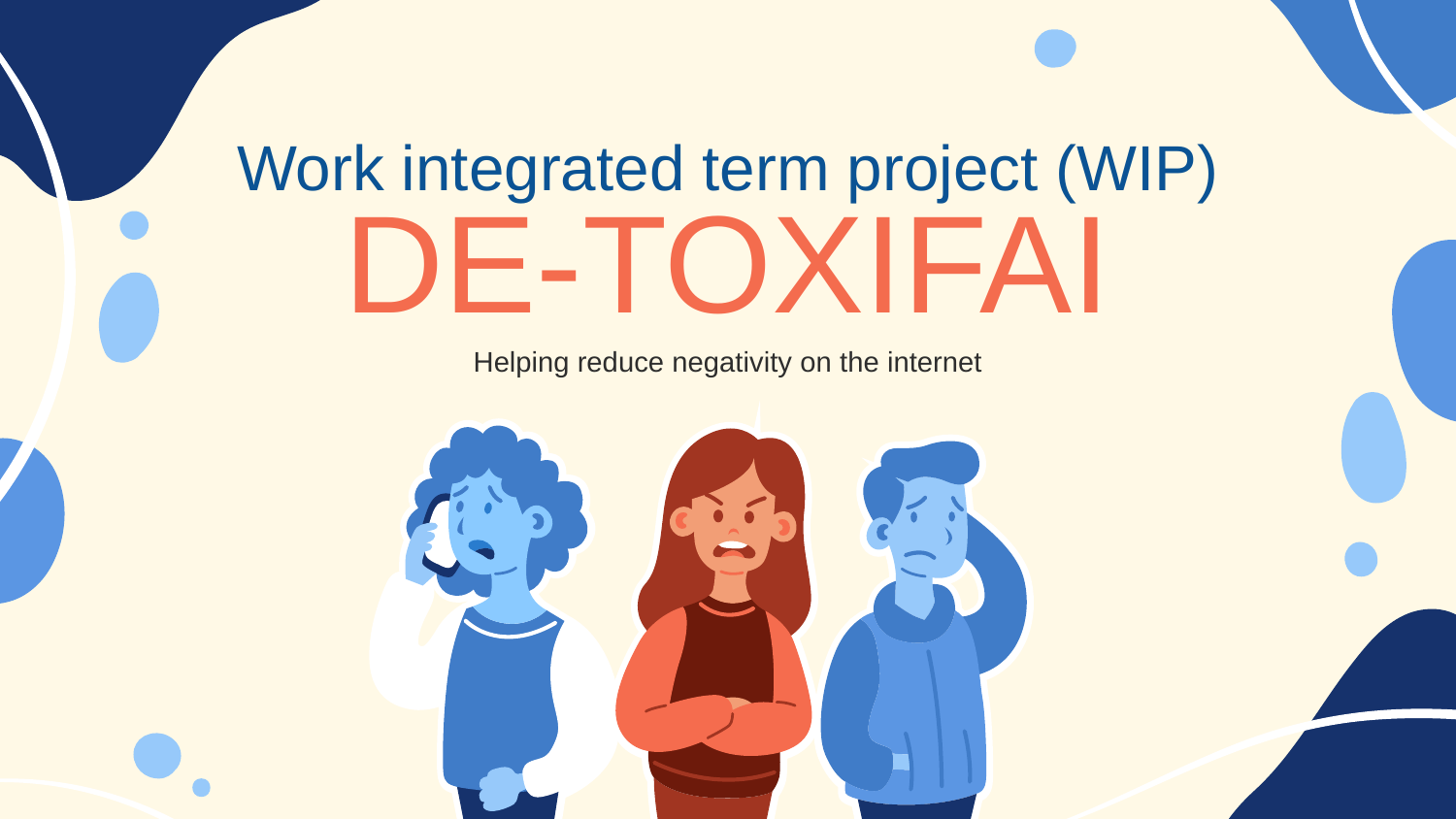

# Work integrated term project (WIP)
DE-TOXIFAI
Helping reduce negativity on the internet